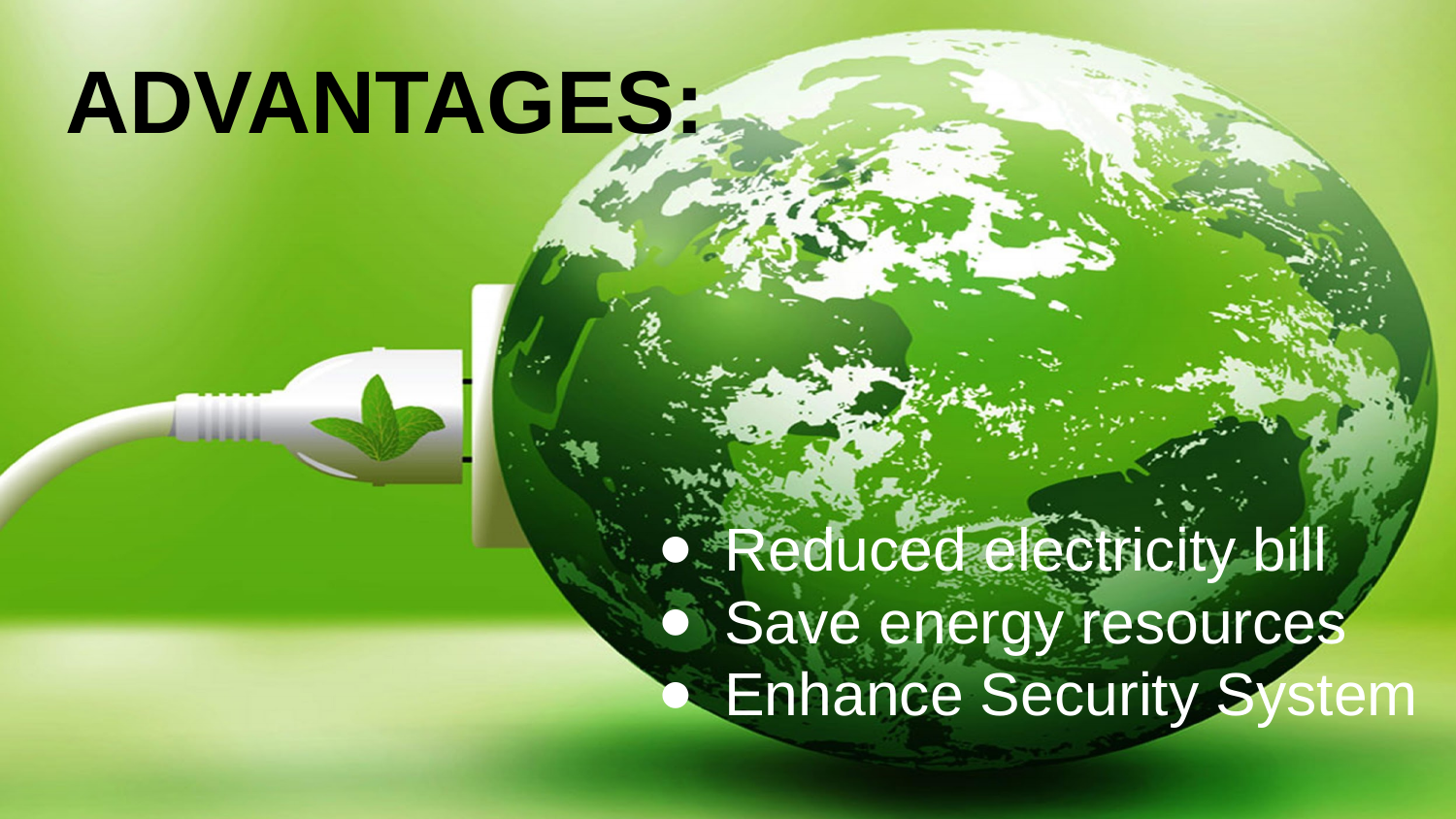

ADVANTAGES:
Reduced electricity bill
Save energy resources
Enhance Security System